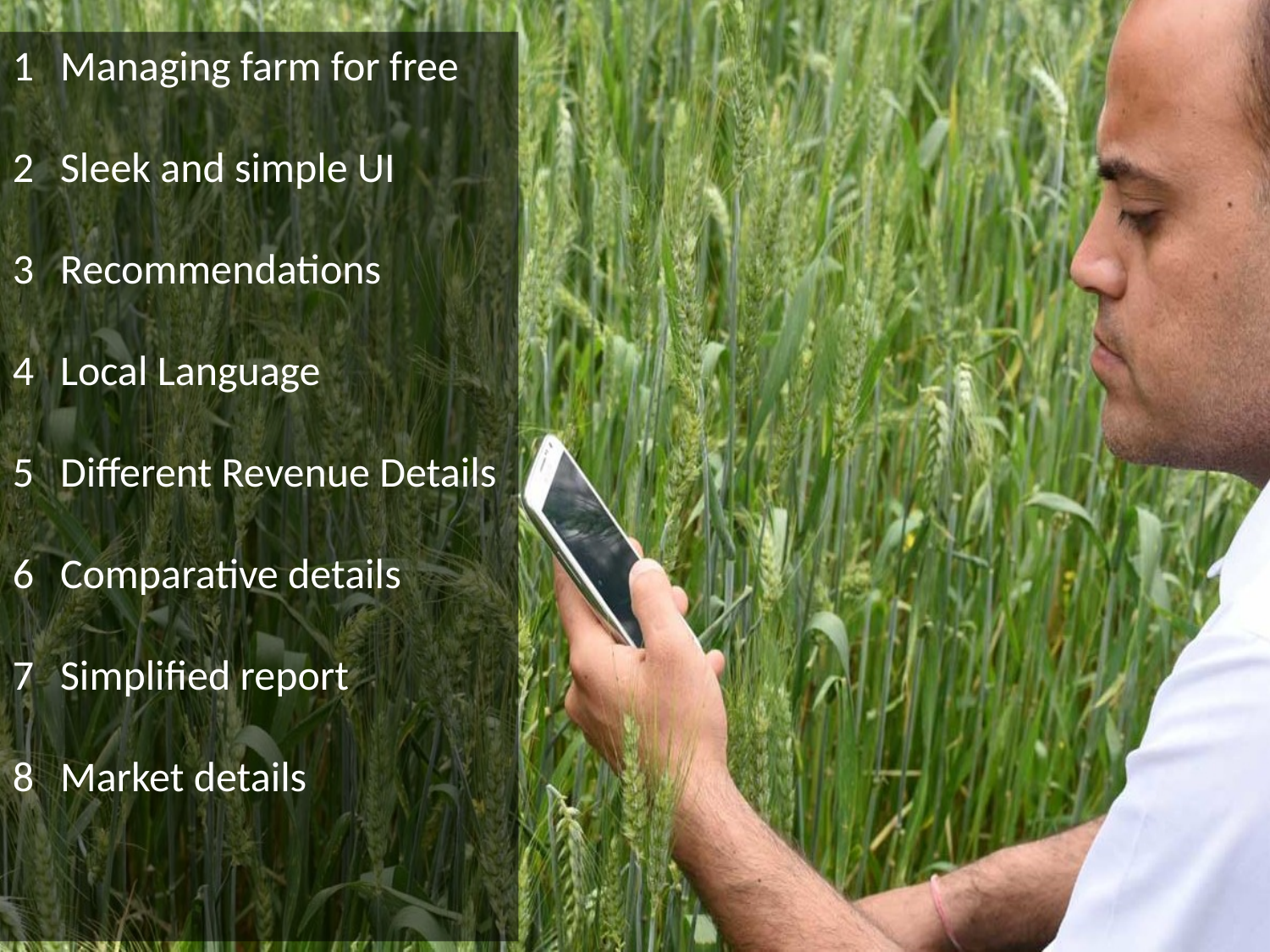

Managing farm for free

Sleek and simple UI

Recommendations

Local Language

Different Revenue Details

Comparative details

Simplified report

Market details